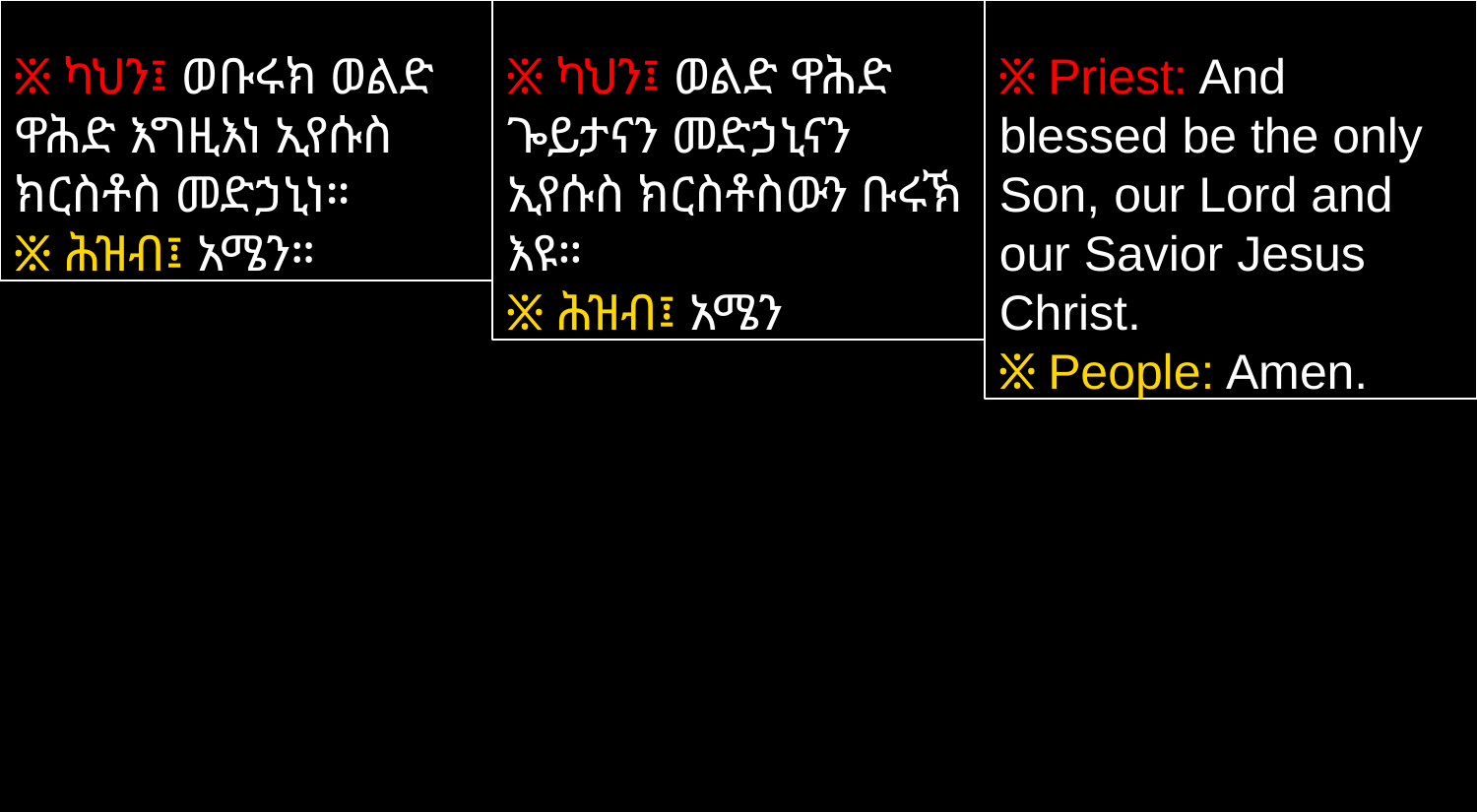

፠ ካህን፤ ወቡሩክ ወልድ ዋሕድ እግዚእነ ኢየሱስ  ክርስቶስ መድኃኒነ።
፠ ሕዝብ፤ አሜን።

፠ ካህን፤ ወልድ ዋሕድ ጐይታናን መድኃኒናን ኢየሱስ ክርስቶስውን ቡሩኽ እዩ።
፠ ሕዝብ፤ አሜን

፠ Priest: And blessed be the only Son, our Lord and our Savior Jesus Christ.
፠ People: Amen.